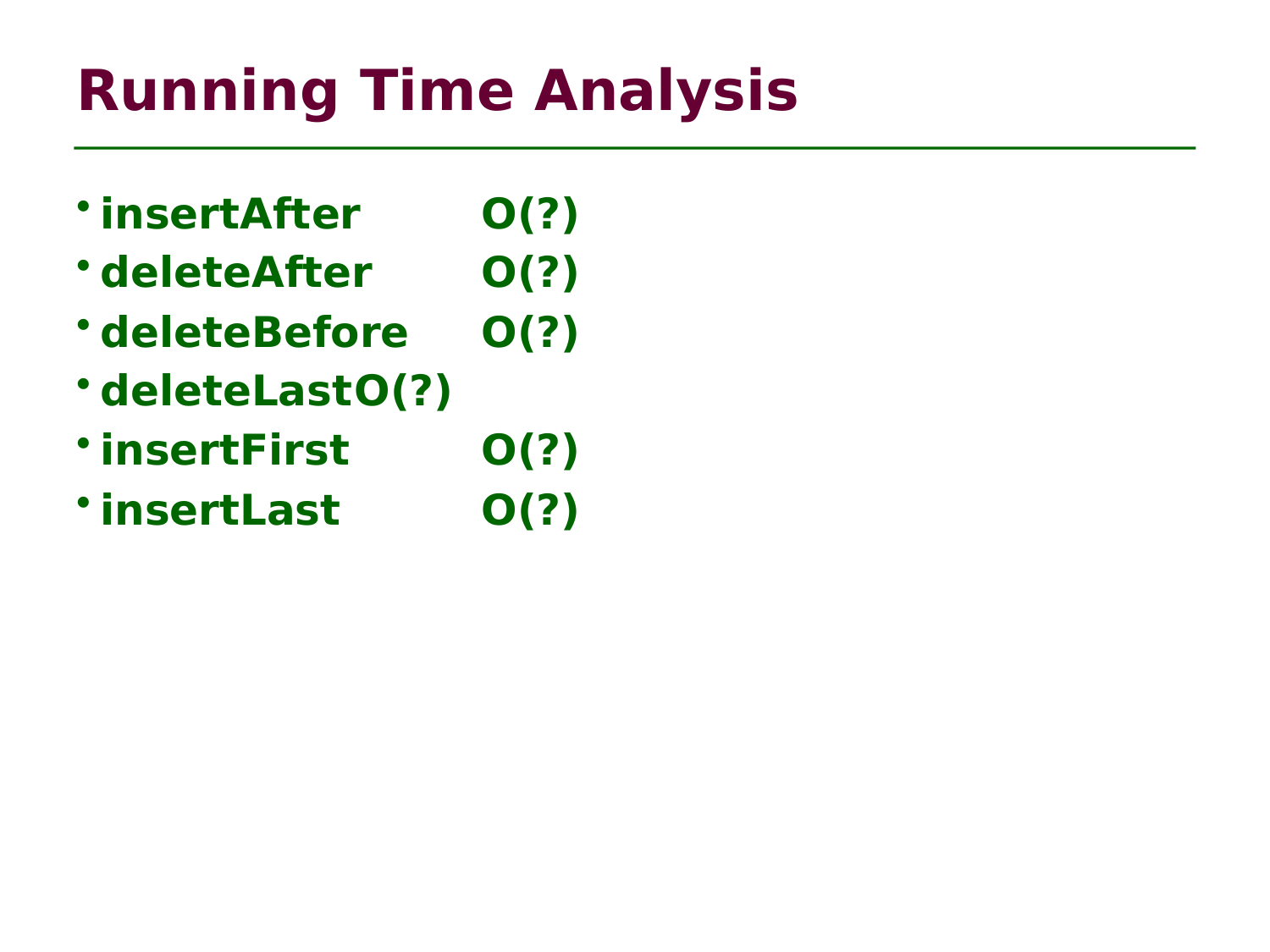

# Running Time Analysis
insertAfter  	O(?)
deleteAfter 	O(?)
deleteBefore	O(?)
deleteLast	O(?)
insertFirst   	O(?)
insertLast   	O(?)